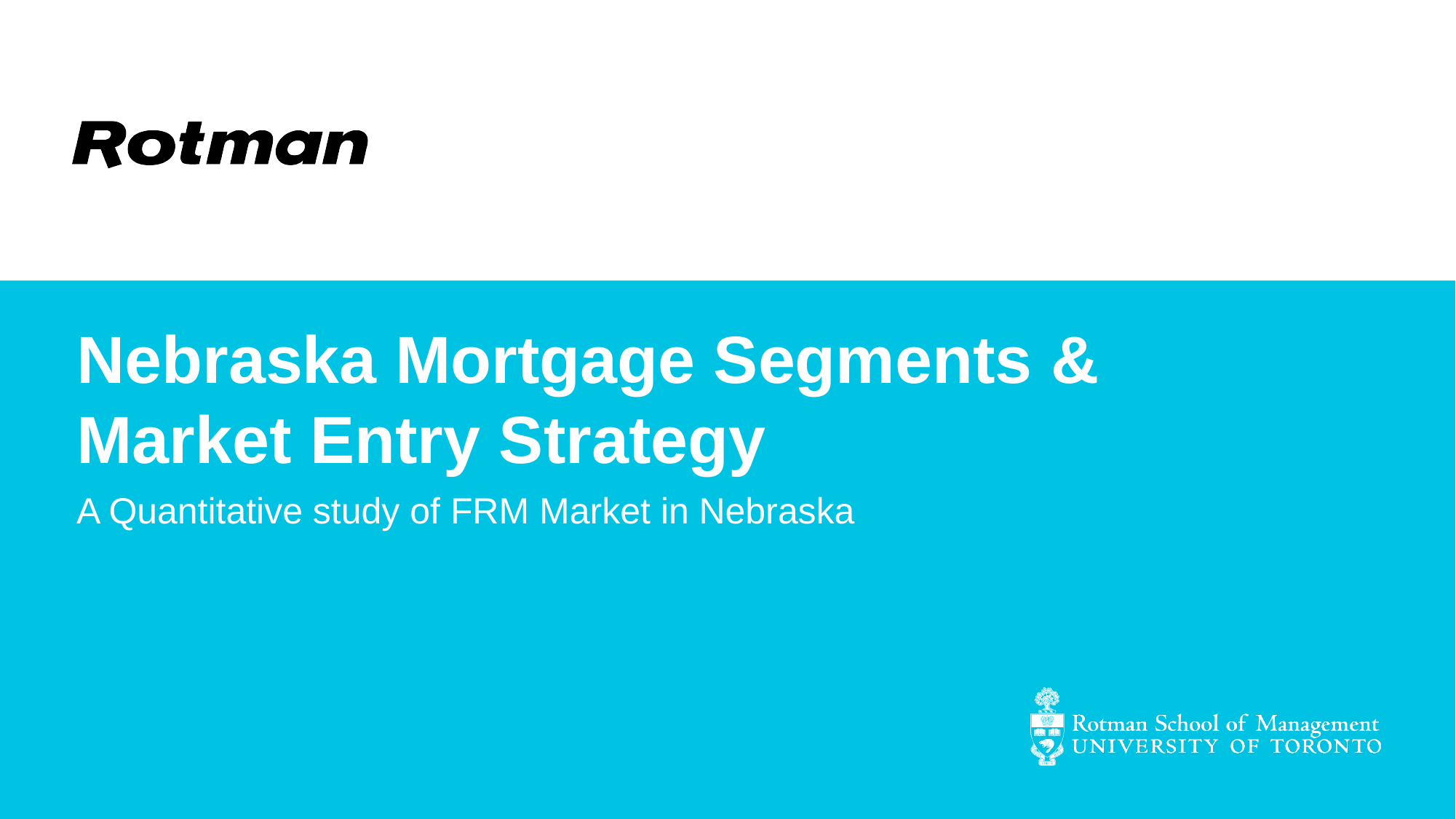

# Nebraska Mortgage Segments & Market Entry Strategy
A Quantitative study of FRM Market in Nebraska